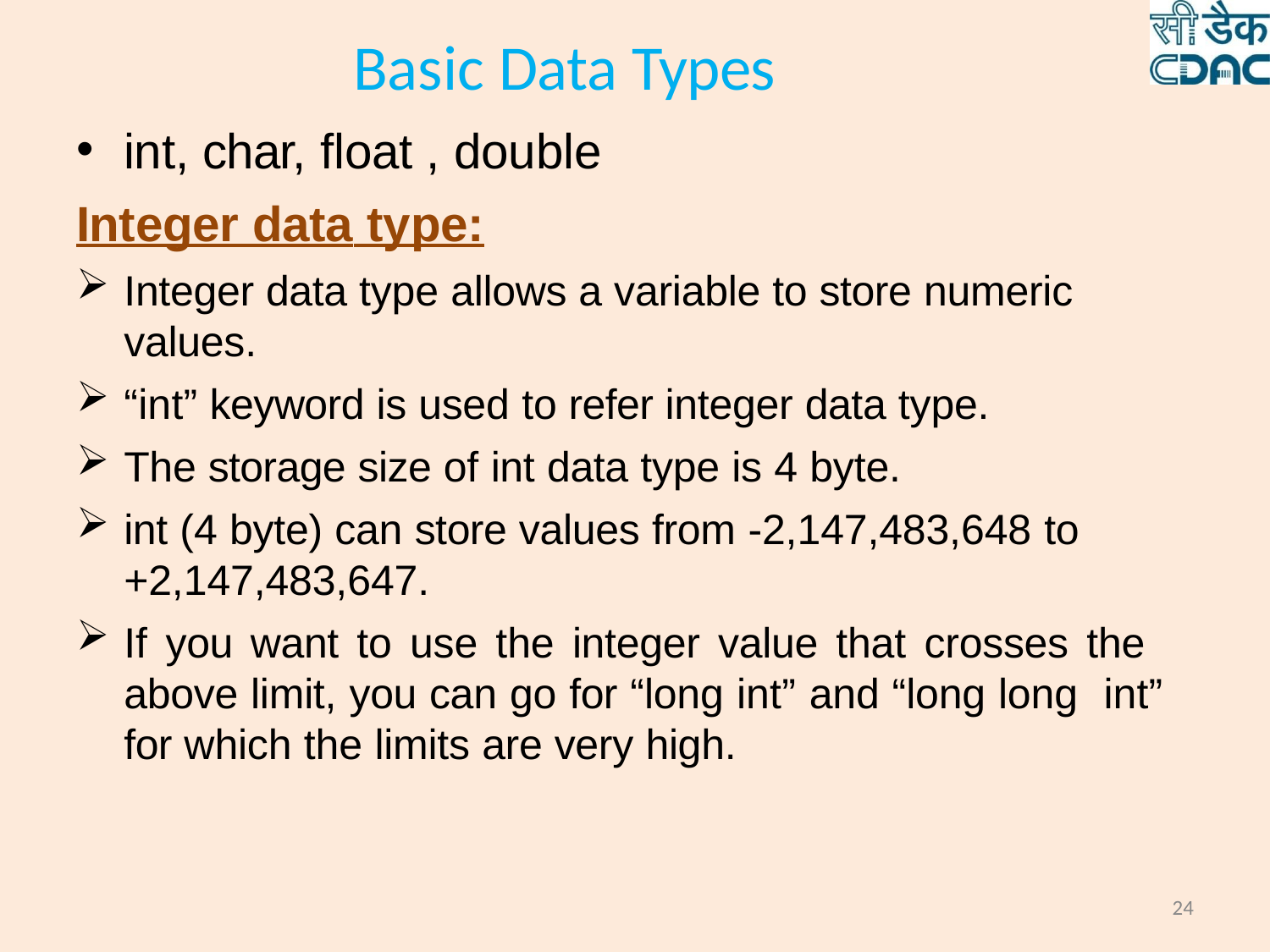

# Basic Data Types
int, char, float , double
Integer data type:
Integer data type allows a variable to store numeric  values.
“int” keyword is used to refer integer data type.
The storage size of int data type is 4 byte.
int (4 byte) can store values from -2,147,483,648 to
+2,147,483,647.
If you want to use the integer value that crosses the  above limit, you can go for “long int” and “long long  int” for which the limits are very high.
24